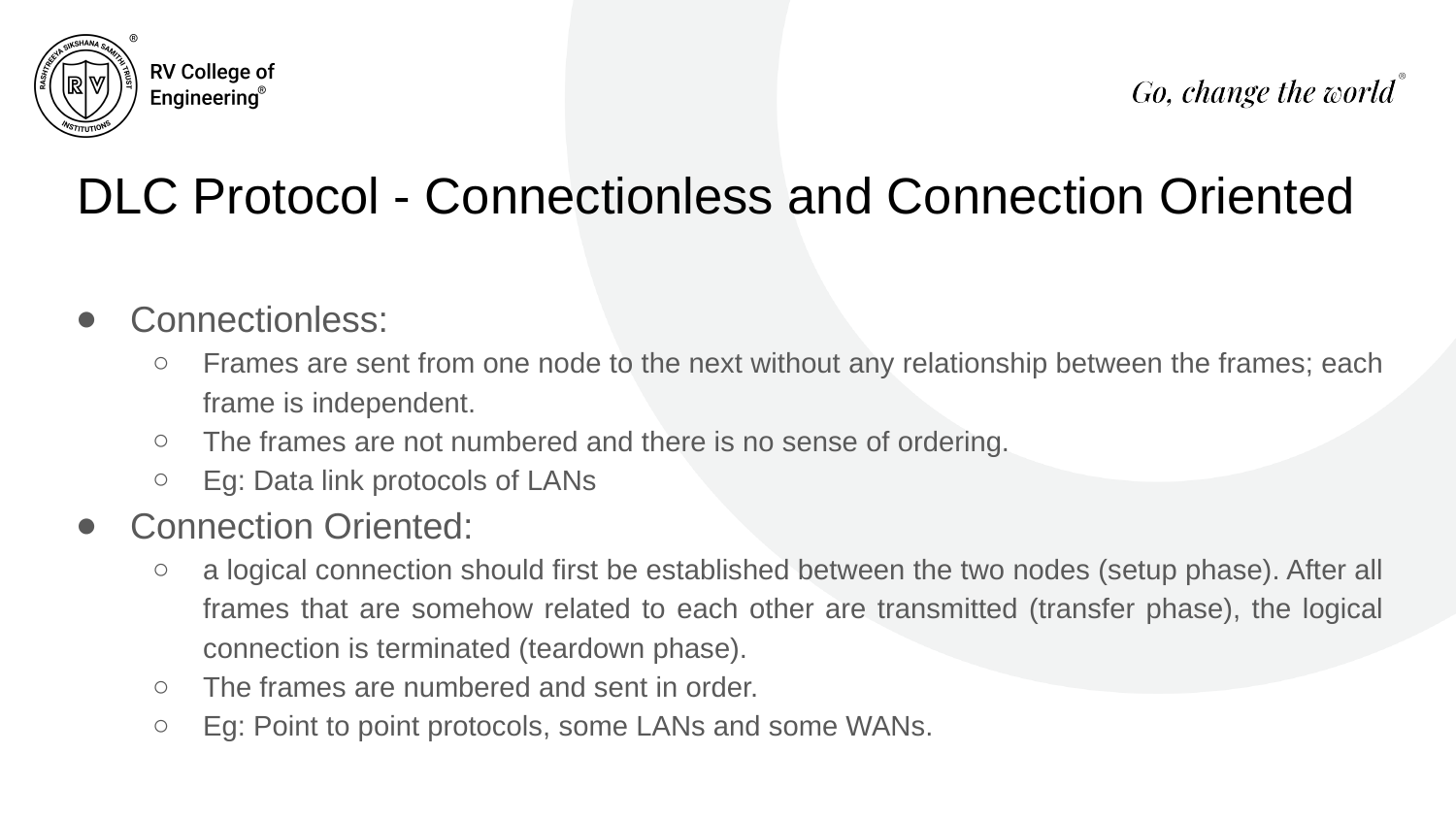

# DLC Protocol - Connectionless and Connection Oriented
Connectionless:
Frames are sent from one node to the next without any relationship between the frames; each frame is independent.
The frames are not numbered and there is no sense of ordering.
Eg: Data link protocols of LANs
Connection Oriented:
a logical connection should first be established between the two nodes (setup phase). After all frames that are somehow related to each other are transmitted (transfer phase), the logical connection is terminated (teardown phase).
The frames are numbered and sent in order.
Eg: Point to point protocols, some LANs and some WANs.